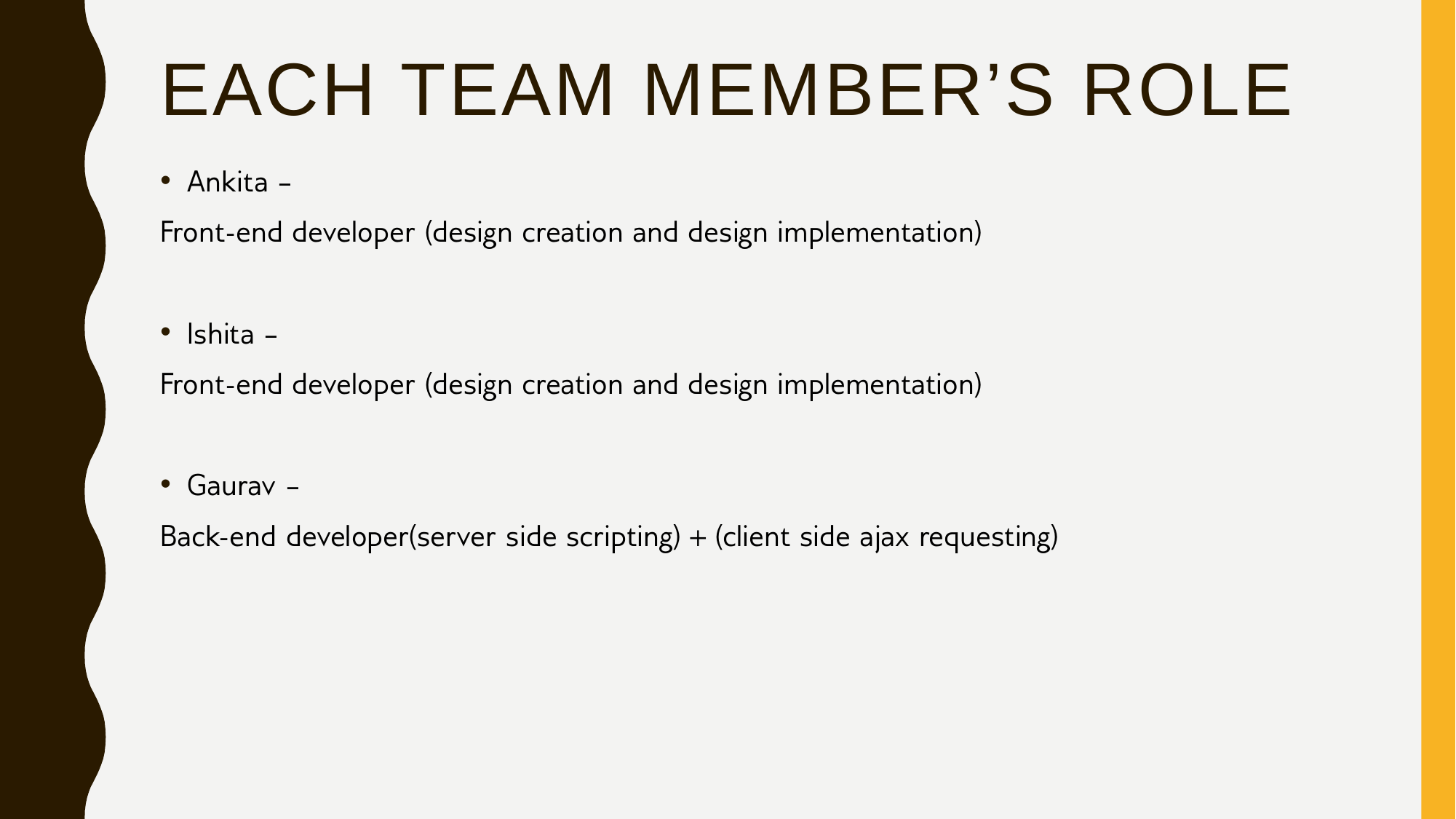

# Each Team Member’s Role
Ankita –
Front-end developer (design creation and design implementation)

Ishita –
Front-end developer (design creation and design implementation)

Gaurav –
Back-end developer(server side scripting) + (client side ajax requesting)